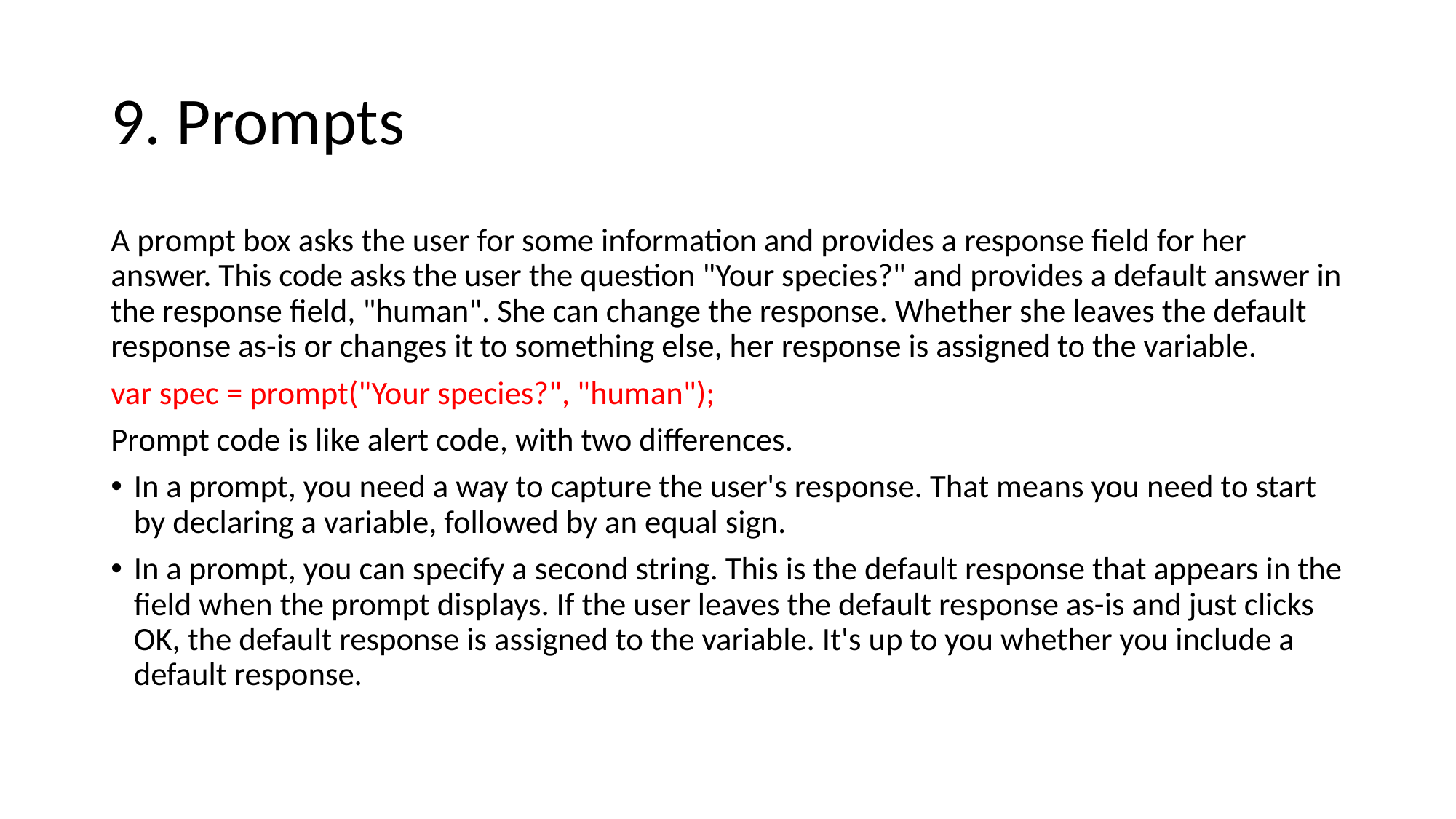

# 9. Prompts
A prompt box asks the user for some information and provides a response field for her answer. This code asks the user the question "Your species?" and provides a default answer in the response field, "human". She can change the response. Whether she leaves the default response as-is or changes it to something else, her response is assigned to the variable.
var spec = prompt("Your species?", "human");
Prompt code is like alert code, with two differences.
In a prompt, you need a way to capture the user's response. That means you need to start by declaring a variable, followed by an equal sign.
In a prompt, you can specify a second string. This is the default response that appears in the field when the prompt displays. If the user leaves the default response as-is and just clicks OK, the default response is assigned to the variable. It's up to you whether you include a default response.